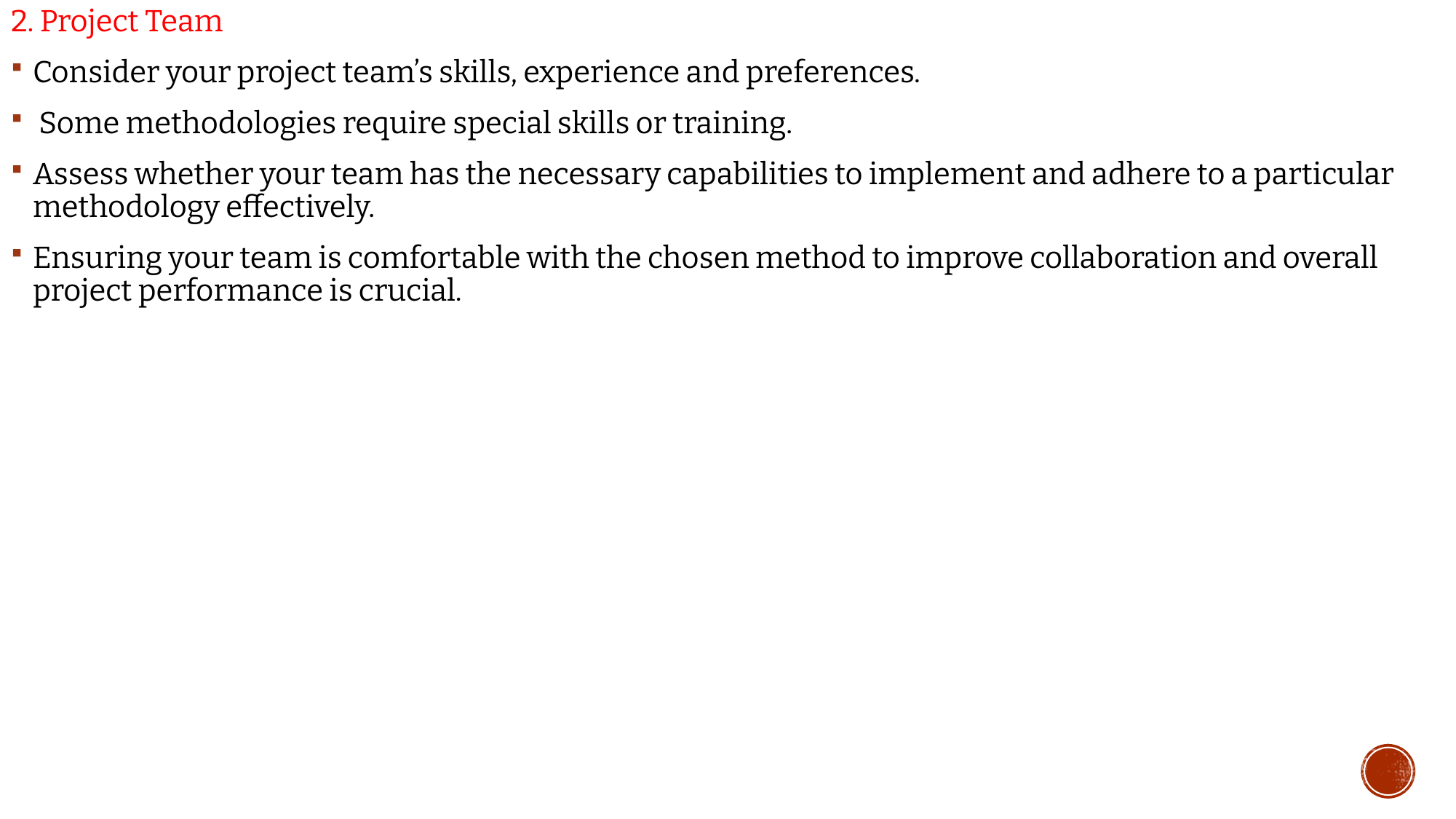

2. Project Team
Consider your project team’s skills, experience and preferences.
 Some methodologies require special skills or training.
Assess whether your team has the necessary capabilities to implement and adhere to a particular methodology effectively.
Ensuring your team is comfortable with the chosen method to improve collaboration and overall project performance is crucial.